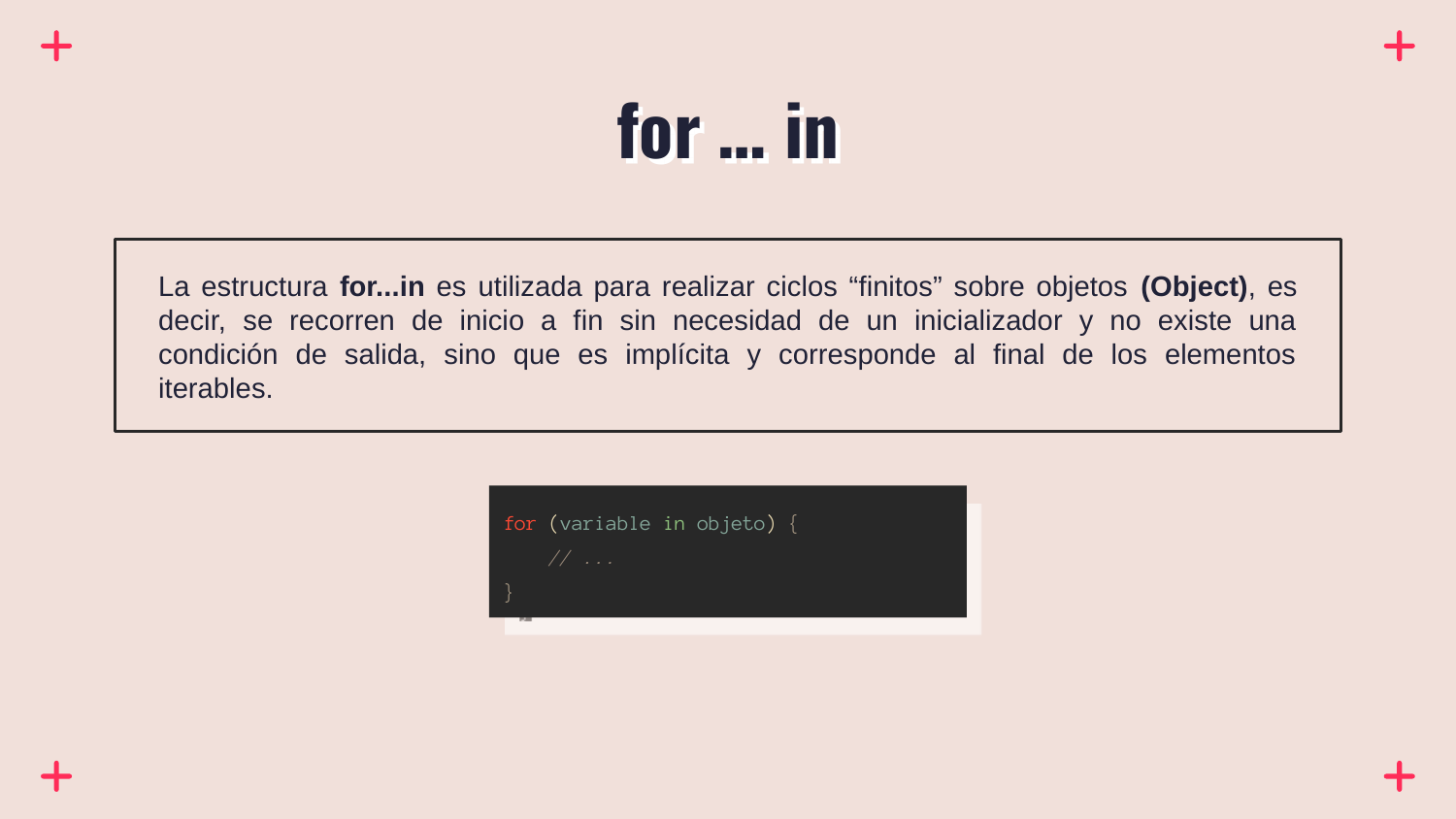

# for … in
La estructura for...in es utilizada para realizar ciclos “finitos” sobre objetos (Object), es decir, se recorren de inicio a fin sin necesidad de un inicializador y no existe una condición de salida, sino que es implícita y corresponde al final de los elementos iterables.
for (variable in objeto) {
    // ...
}